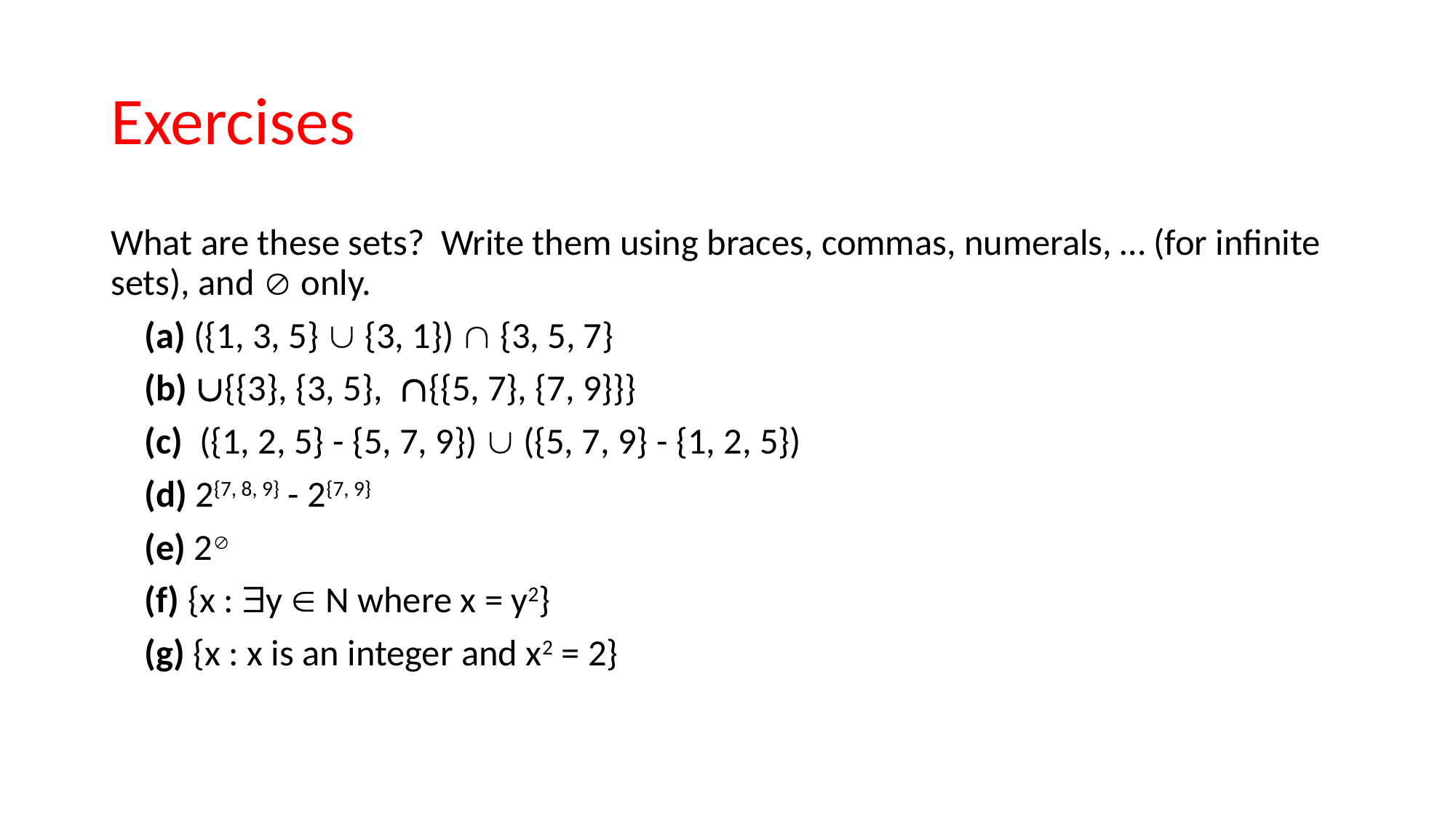

# Exercises
What are these sets?  Write them using braces, commas, numerals, … (for infinite sets), and ∅ only.
    (a) ({1, 3, 5} ∪ {3, 1}) ∩ {3, 5, 7}
    (b) ∪{{3}, {3, 5},  ∩{{5, 7}, {7, 9}}}
    (c)  ({1, 2, 5} - {5, 7, 9}) ∪ ({5, 7, 9} - {1, 2, 5})
    (d) 2{7, 8, 9} - 2{7, 9}
    (e) 2∅
    (f) {x : ∃y ∈ N where x = y2}
    (g) {x : x is an integer and x2 = 2}